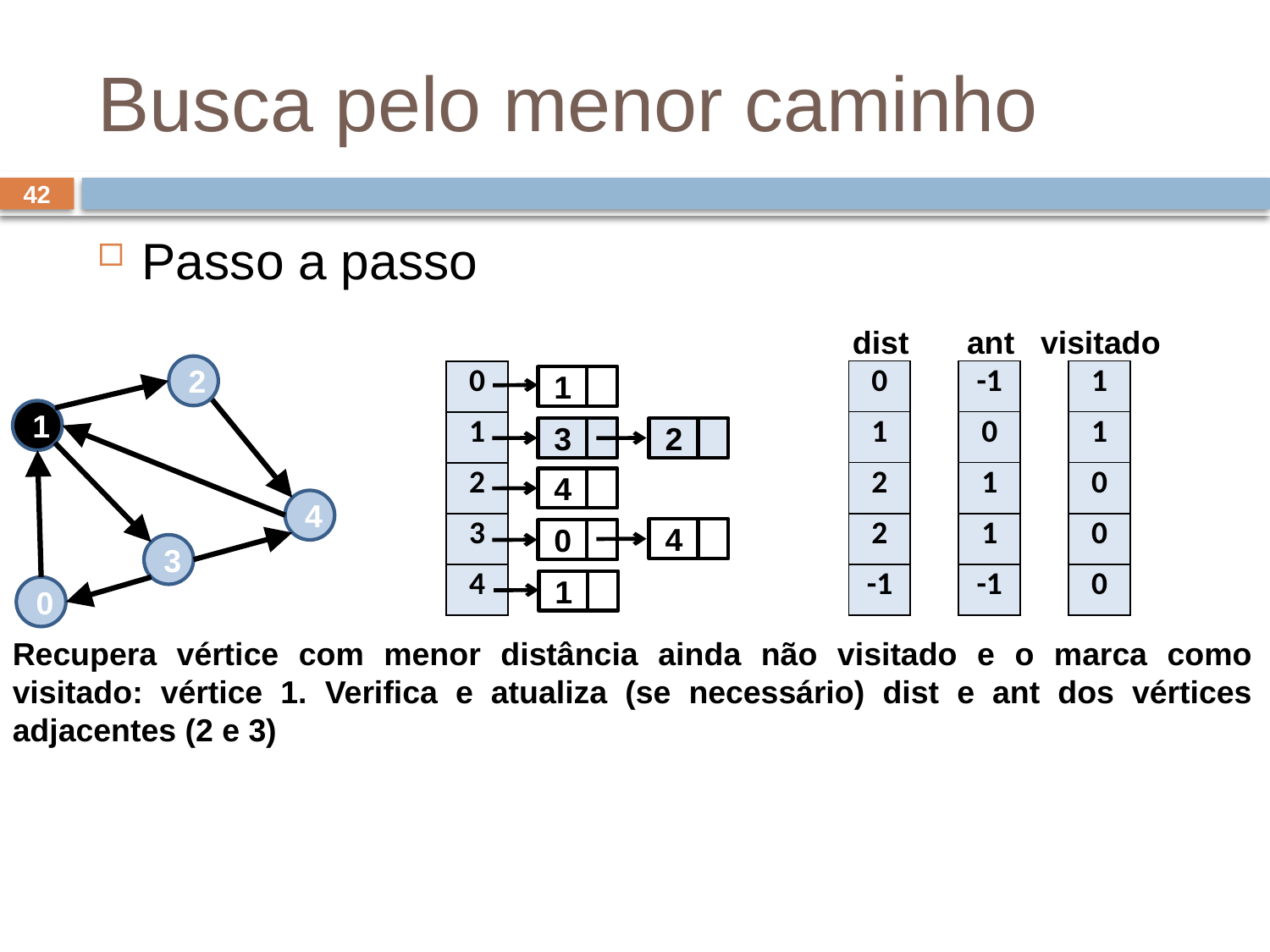

# Busca pelo menor caminho
42
Passo a passo
visitado
dist
ant
2
| 1 |
| --- |
| 1 |
| 0 |
| 0 |
| 0 |
| 0 |
| --- |
| 1 |
| 2 |
| 2 |
| -1 |
| -1 |
| --- |
| 0 |
| 1 |
| 1 |
| -1 |
| 0 |
| --- |
| 1 |
| 2 |
| 3 |
| 4 |
1

1
3

2

4

4
4

0

3
1

0
Recupera vértice com menor distância ainda não visitado e o marca como visitado: vértice 1. Verifica e atualiza (se necessário) dist e ant dos vértices adjacentes (2 e 3)